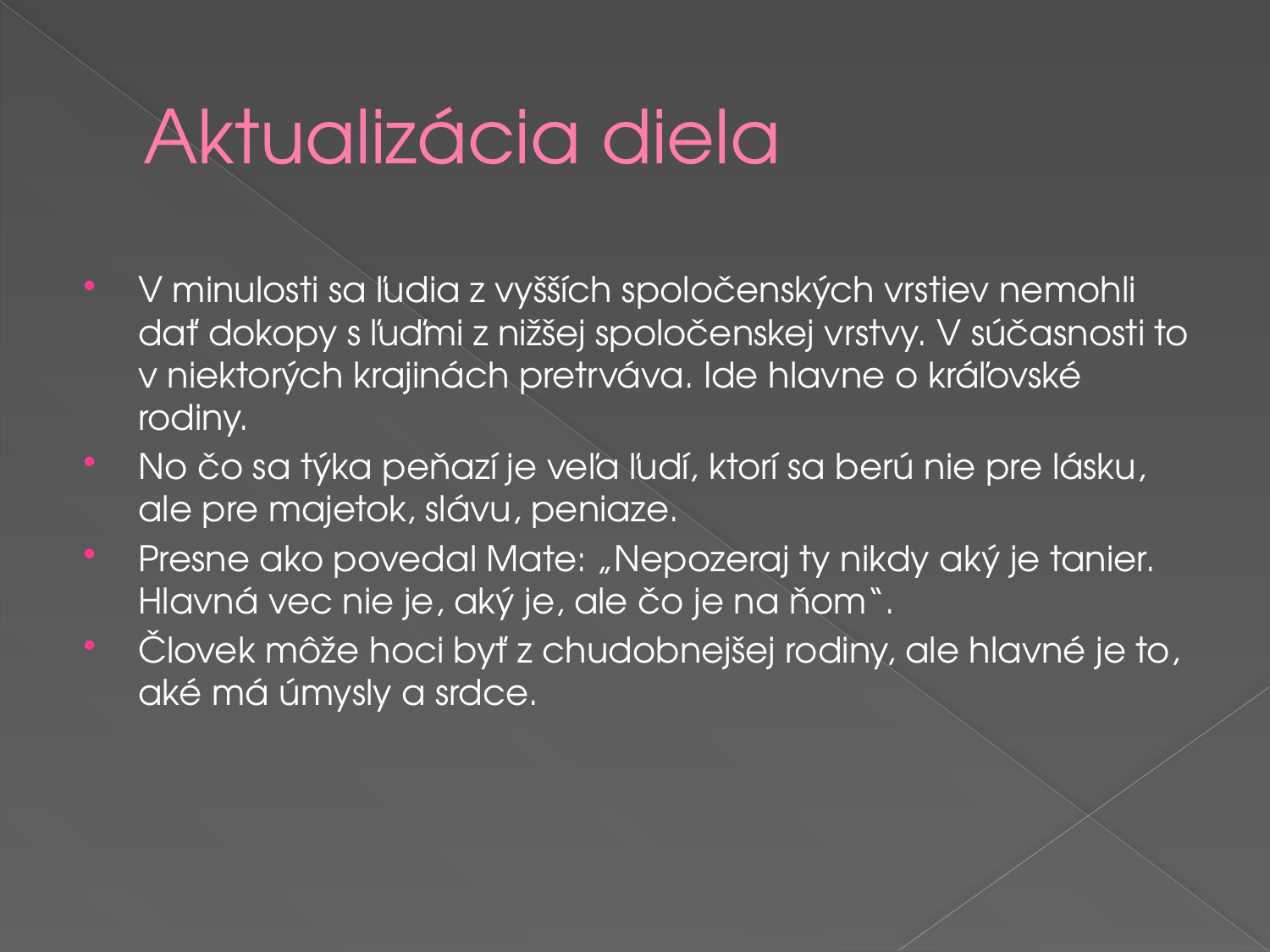

# Aktualizácia diela
V minulosti sa ľudia z vyšších spoločenských vrstiev nemohli dať dokopy s ľuďmi z nižšej spoločenskej vrstvy. V súčasnosti to v niektorých krajinách pretrváva. Ide hlavne o kráľovské rodiny.
No čo sa týka peňazí je veľa ľudí, ktorí sa berú nie pre lásku, ale pre majetok, slávu, peniaze.
Presne ako povedal Mate: „Nepozeraj ty nikdy aký je tanier. Hlavná vec nie je, aký je, ale čo je na ňom“.
Človek môže hoci byť z chudobnejšej rodiny, ale hlavné je to, aké má úmysly a srdce.